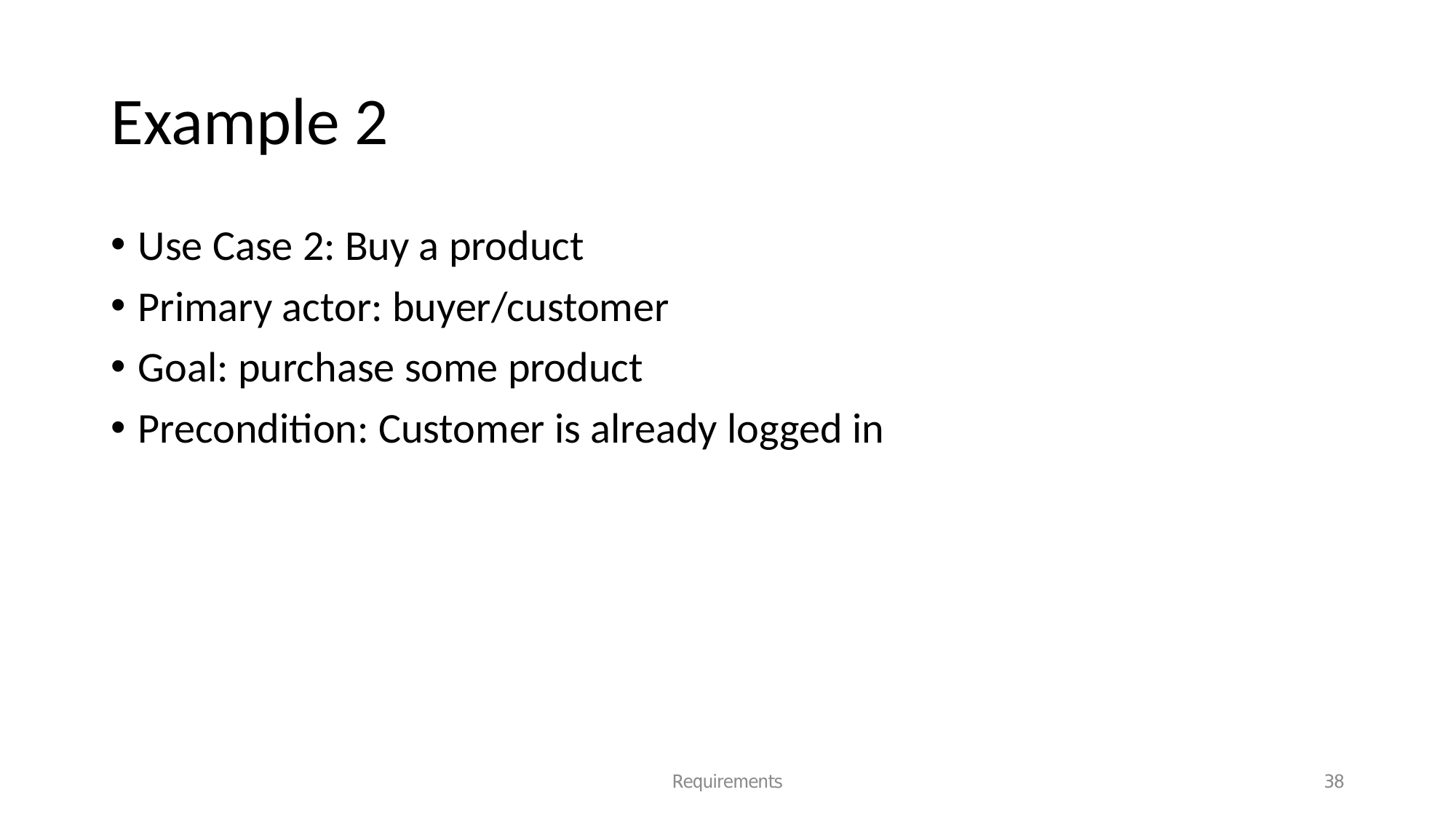

# Example 2
Use Case 2: Buy a product
Primary actor: buyer/customer
Goal: purchase some product
Precondition: Customer is already logged in
Requirements
38